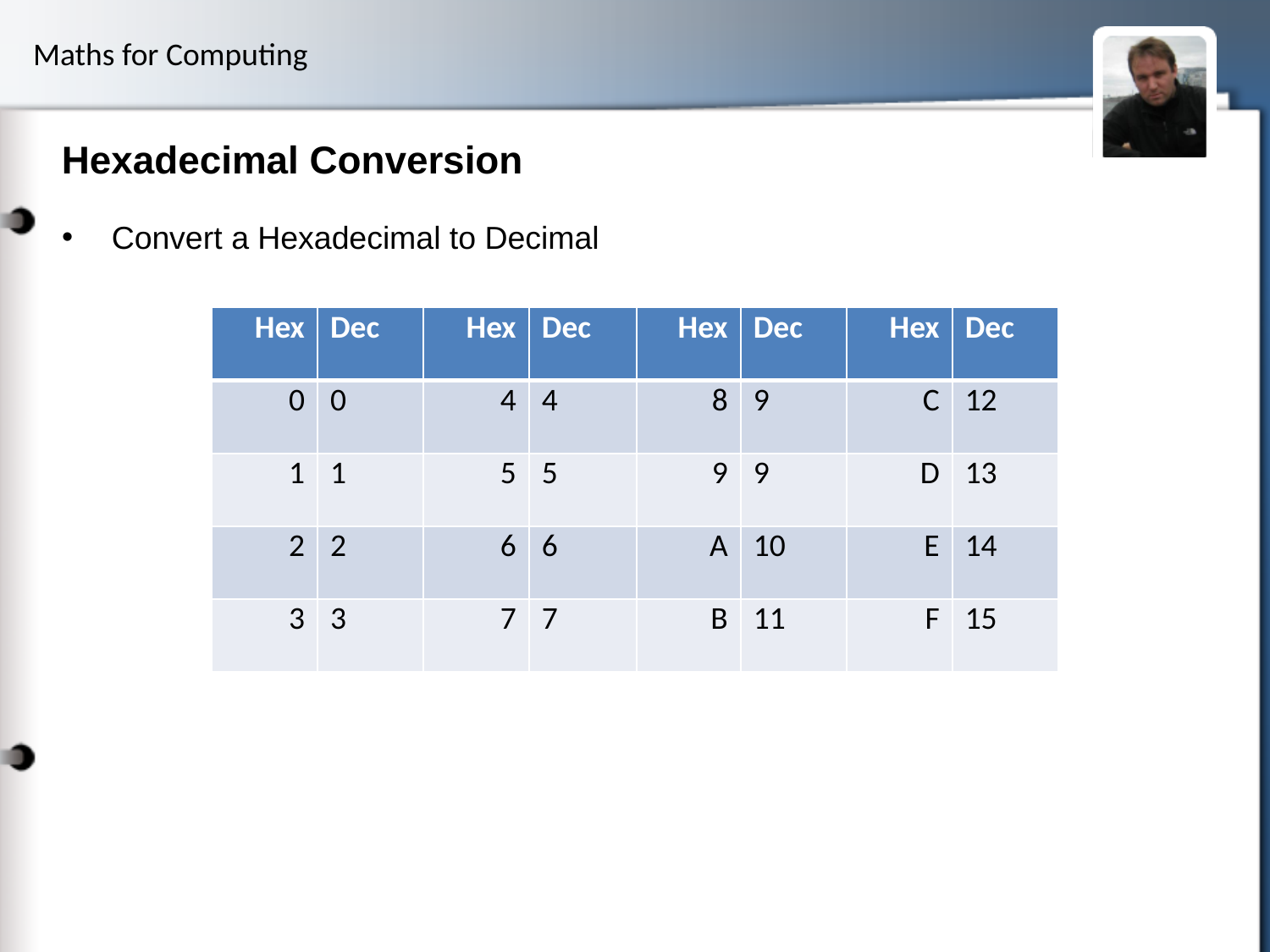

# Hexadecimal Conversion
Convert a Hexadecimal to Decimal
| Hex | Dec | Hex | Dec | Hex | Dec | Hex | Dec |
| --- | --- | --- | --- | --- | --- | --- | --- |
| 0 | 0 | 4 | 4 | 8 | 9 | C | 12 |
| 1 | 1 | 5 | 5 | 9 | 9 | D | 13 |
| 2 | 2 | 6 | 6 | A | 10 | E | 14 |
| 3 | 3 | 7 | 7 | B | 11 | F | 15 |